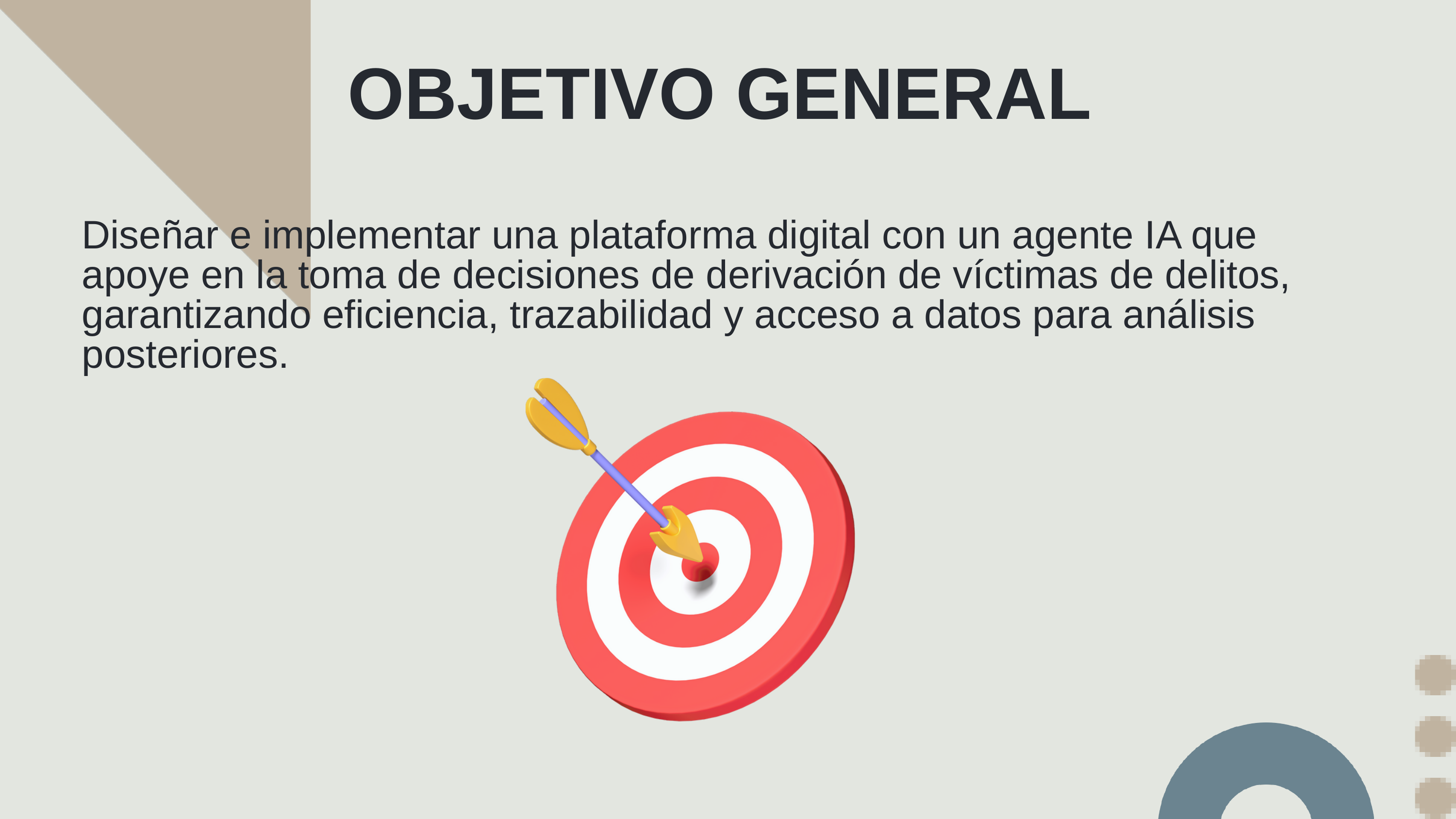

OBJETIVO GENERAL
Diseñar e implementar una plataforma digital con un agente IA que apoye en la toma de decisiones de derivación de víctimas de delitos, garantizando eficiencia, trazabilidad y acceso a datos para análisis posteriores.